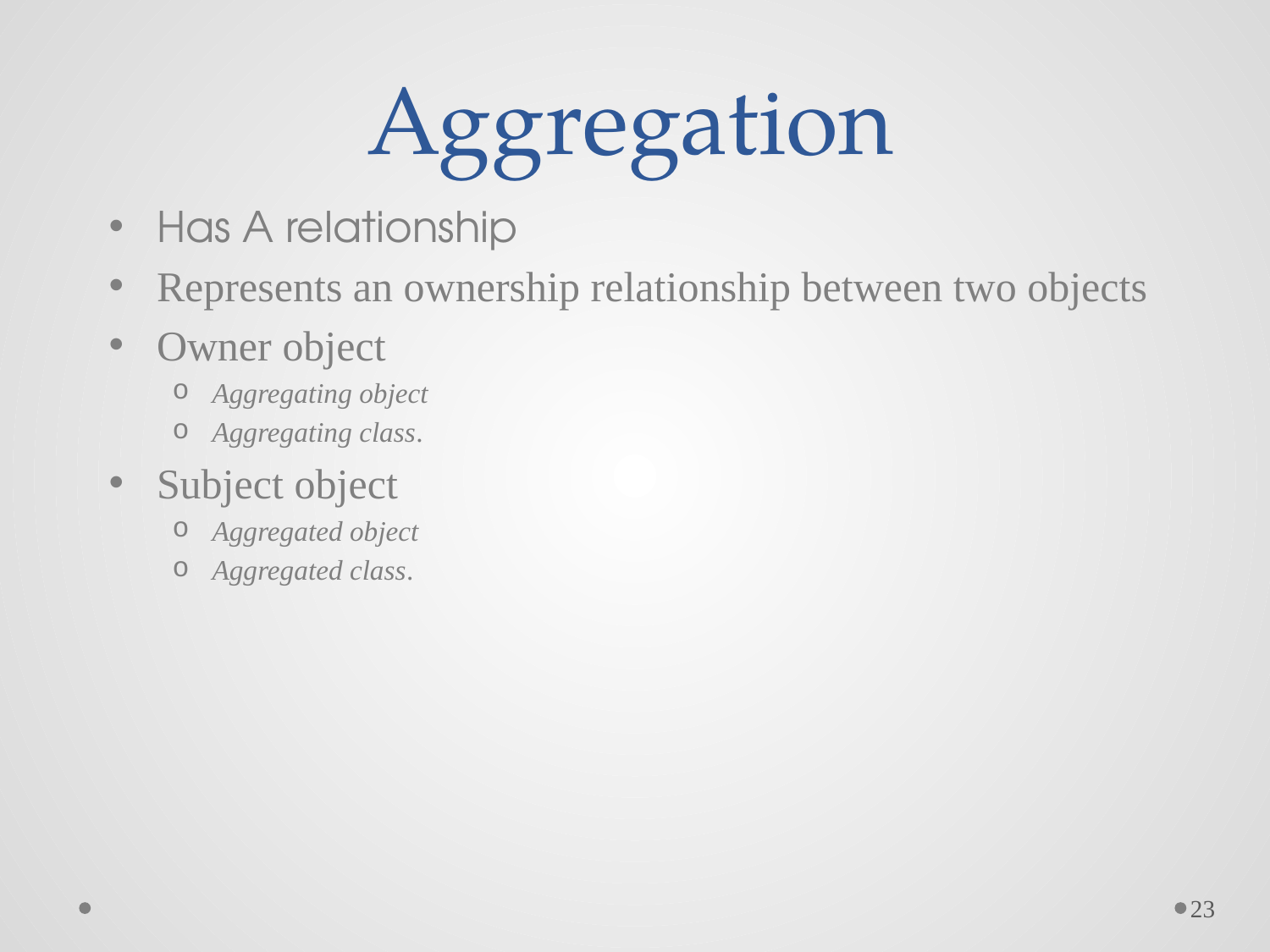

# Aggregation
Has A relationship
Represents an ownership relationship between two objects
Owner object
Aggregating object
Aggregating class.
Subject object
Aggregated object
Aggregated class.

23